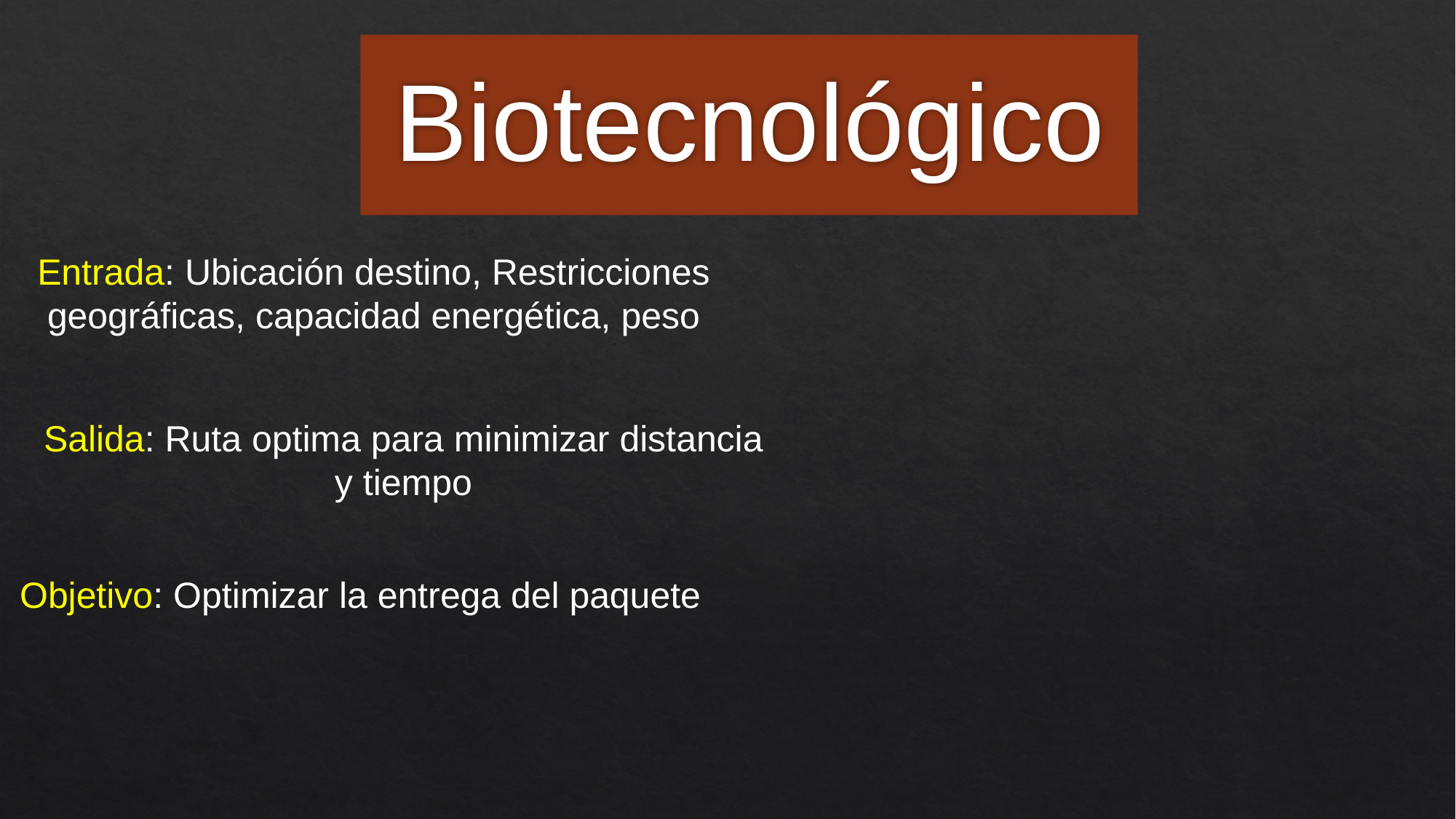

Biotecnológico
Entrada: Ubicación destino, Restricciones geográficas, capacidad energética, peso
Salida: Ruta optima para minimizar distancia y tiempo
Objetivo: Optimizar la entrega del paquete